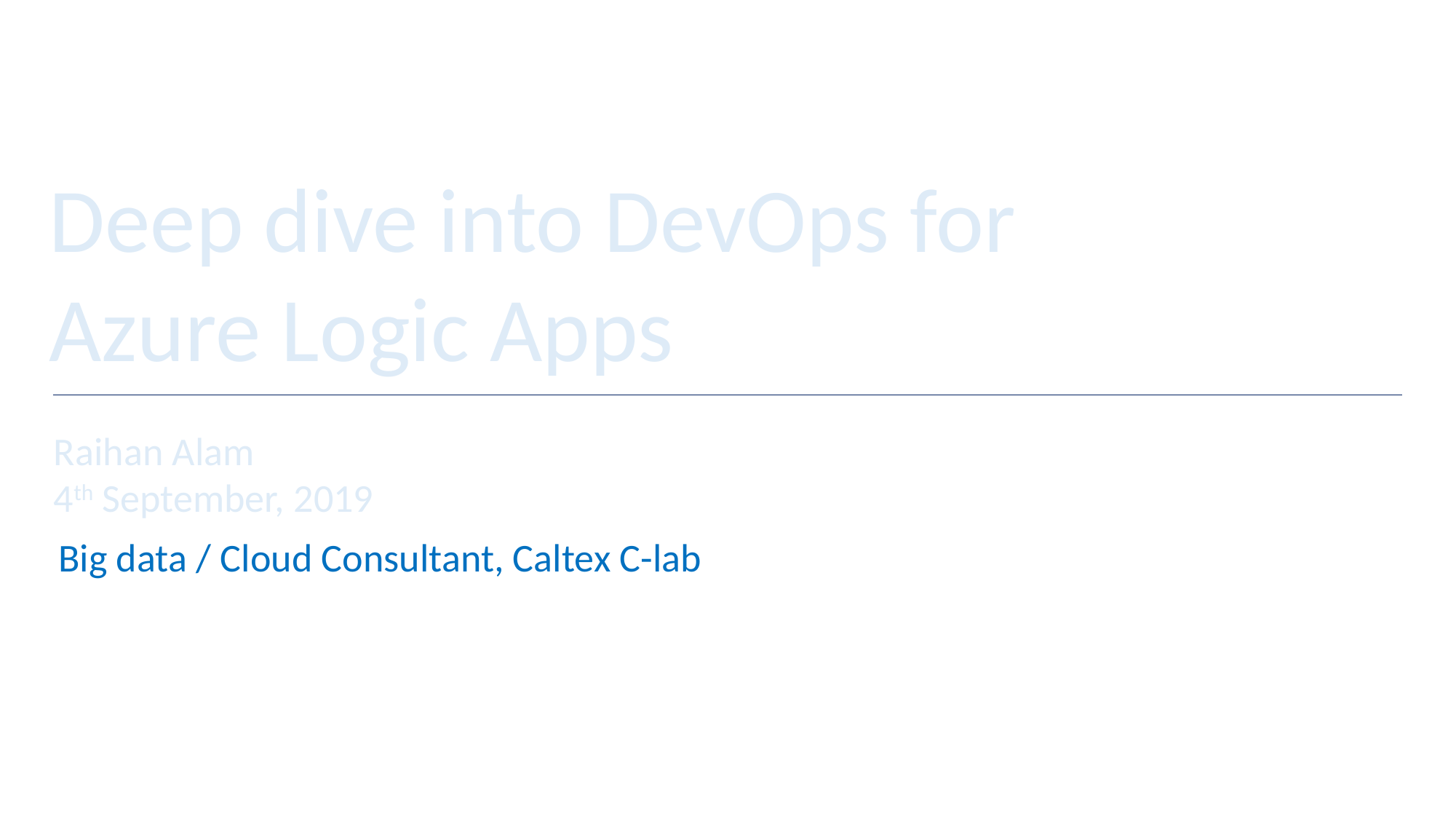

Deep dive into DevOps for
Azure Logic Apps

Raihan Alam
4th September, 2019
Big data / Cloud Consultant, Caltex C-lab